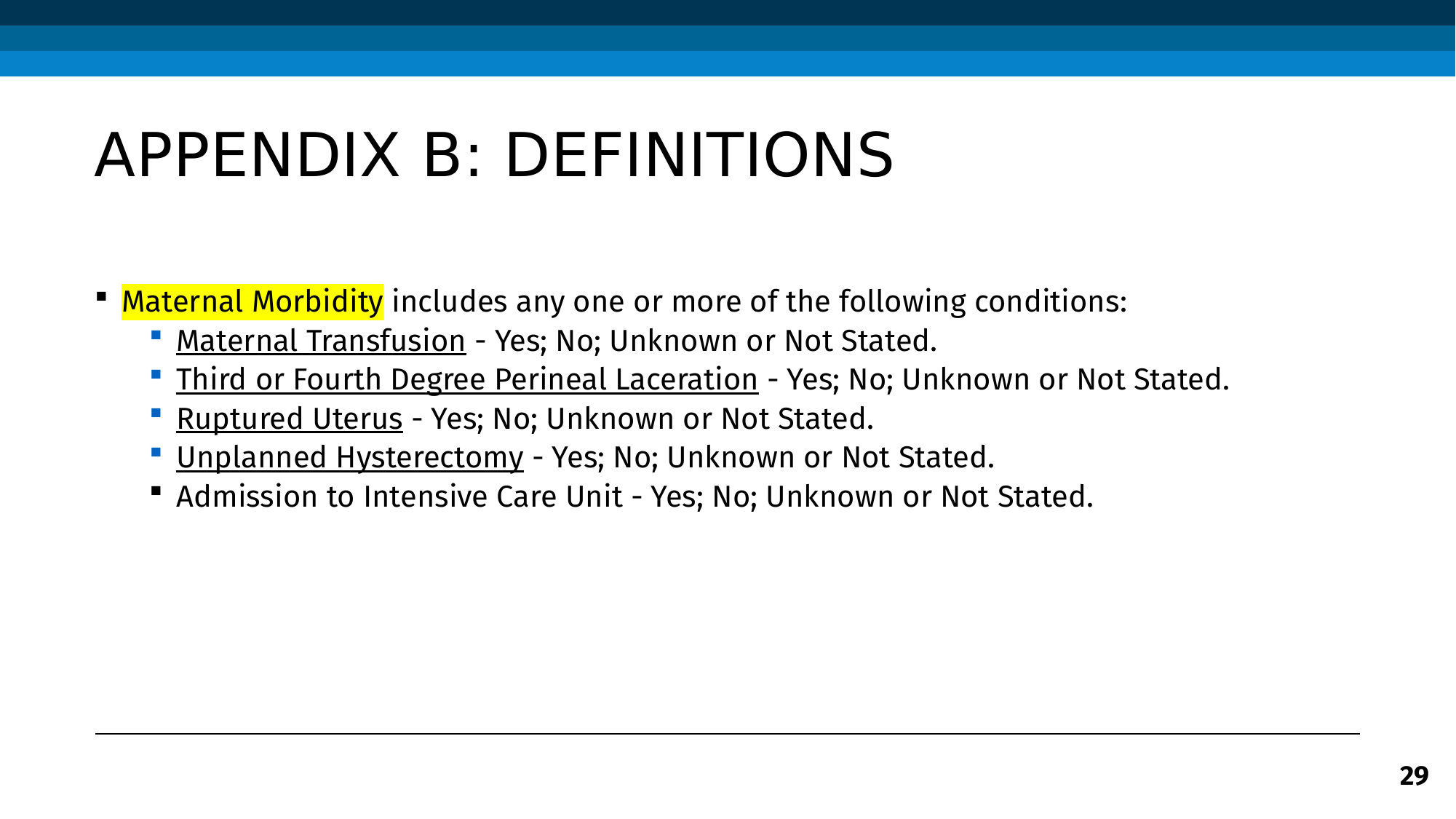

# APPENDIX B: DEFINITIONS
Maternal Morbidity includes any one or more of the following conditions:
Maternal Transfusion - Yes; No; Unknown or Not Stated.
Third or Fourth Degree Perineal Laceration - Yes; No; Unknown or Not Stated.
Ruptured Uterus - Yes; No; Unknown or Not Stated.
Unplanned Hysterectomy - Yes; No; Unknown or Not Stated.
Admission to Intensive Care Unit - Yes; No; Unknown or Not Stated.

29